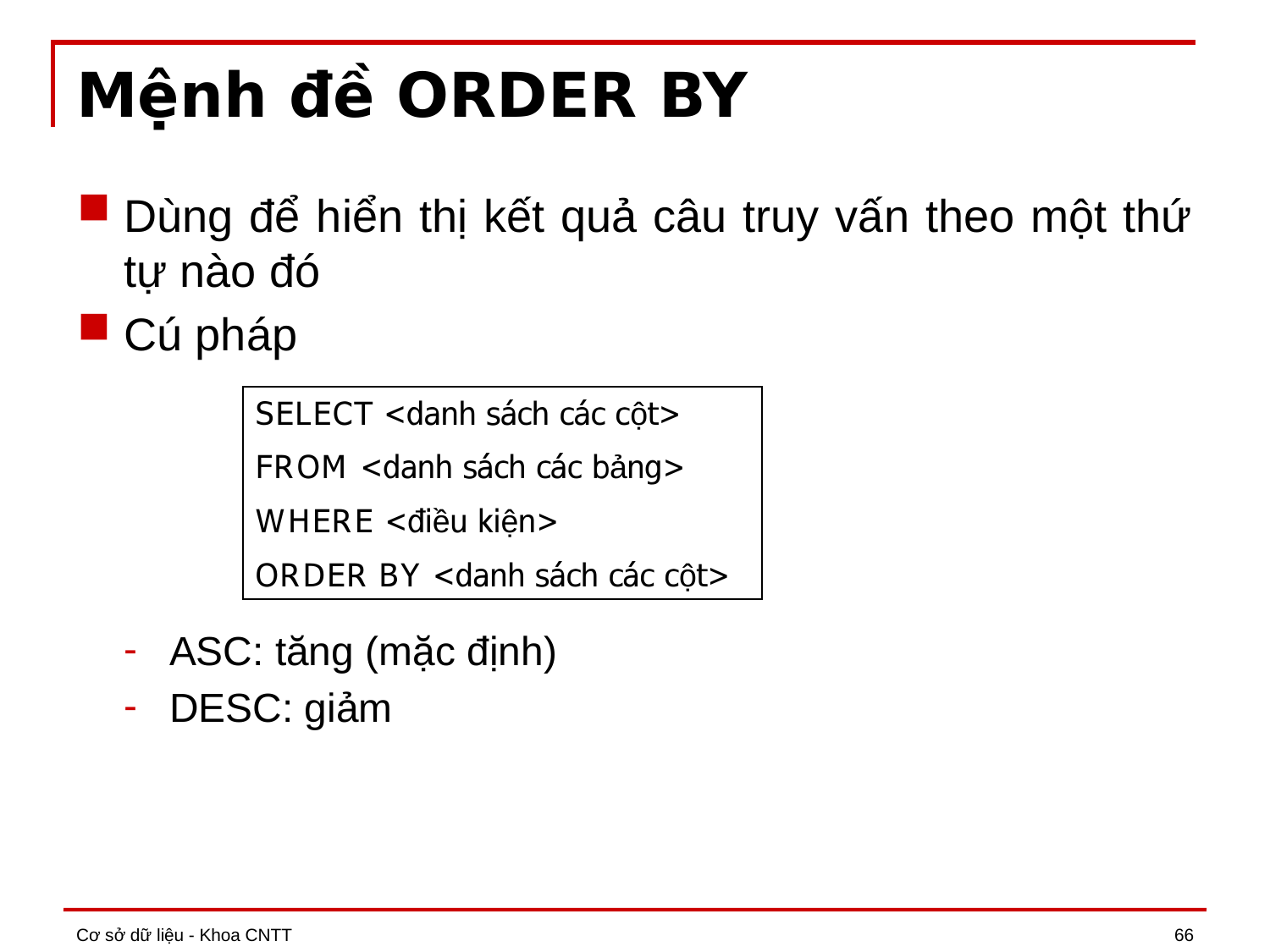

# Mệnh đề ORDER BY
Dùng để hiển thị kết quả câu truy vấn theo một thứ tự nào đó
Cú pháp

ASC: tăng (mặc định)
DESC: giảm
SELECT <danh sách các cột>
FROM <danh sách các bảng>
WHERE <điều kiện>
ORDER BY <danh sách các cột>
Cơ sở dữ liệu - Khoa CNTT
66